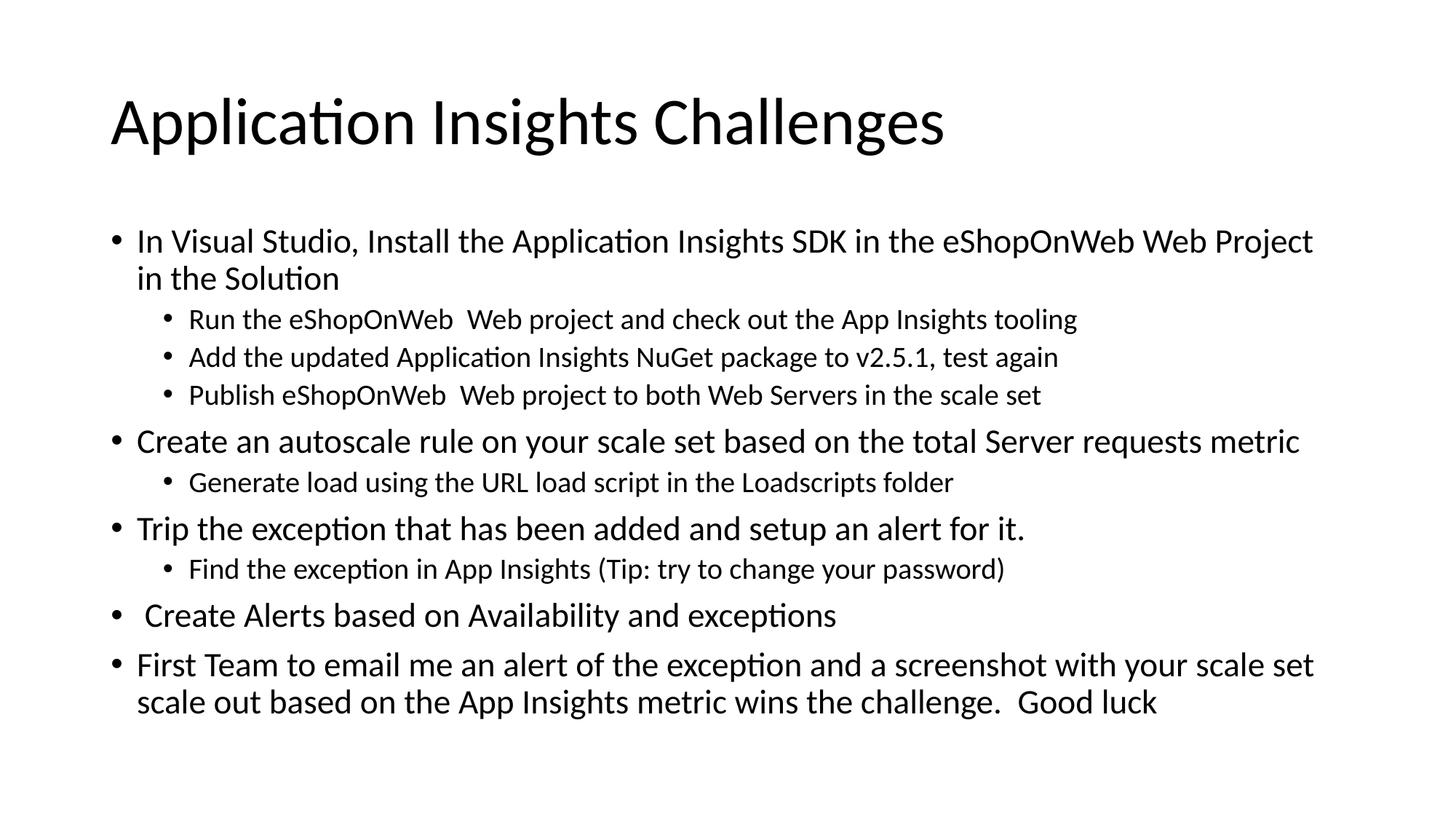

# Application Insights Challenges
In Visual Studio, Install the Application Insights SDK in the eShopOnWeb Web Project in the Solution
Run the eShopOnWeb  Web project and check out the App Insights tooling
Add the updated Application Insights NuGet package to v2.5.1, test again
Publish eShopOnWeb  Web project to both Web Servers in the scale set
Create an autoscale rule on your scale set based on the total Server requests metric
Generate load using the URL load script in the Loadscripts folder
Trip the exception that has been added and setup an alert for it.
Find the exception in App Insights (Tip: try to change your password)
 Create Alerts based on Availability and exceptions
First Team to email me an alert of the exception and a screenshot with your scale set scale out based on the App Insights metric wins the challenge.  Good luck